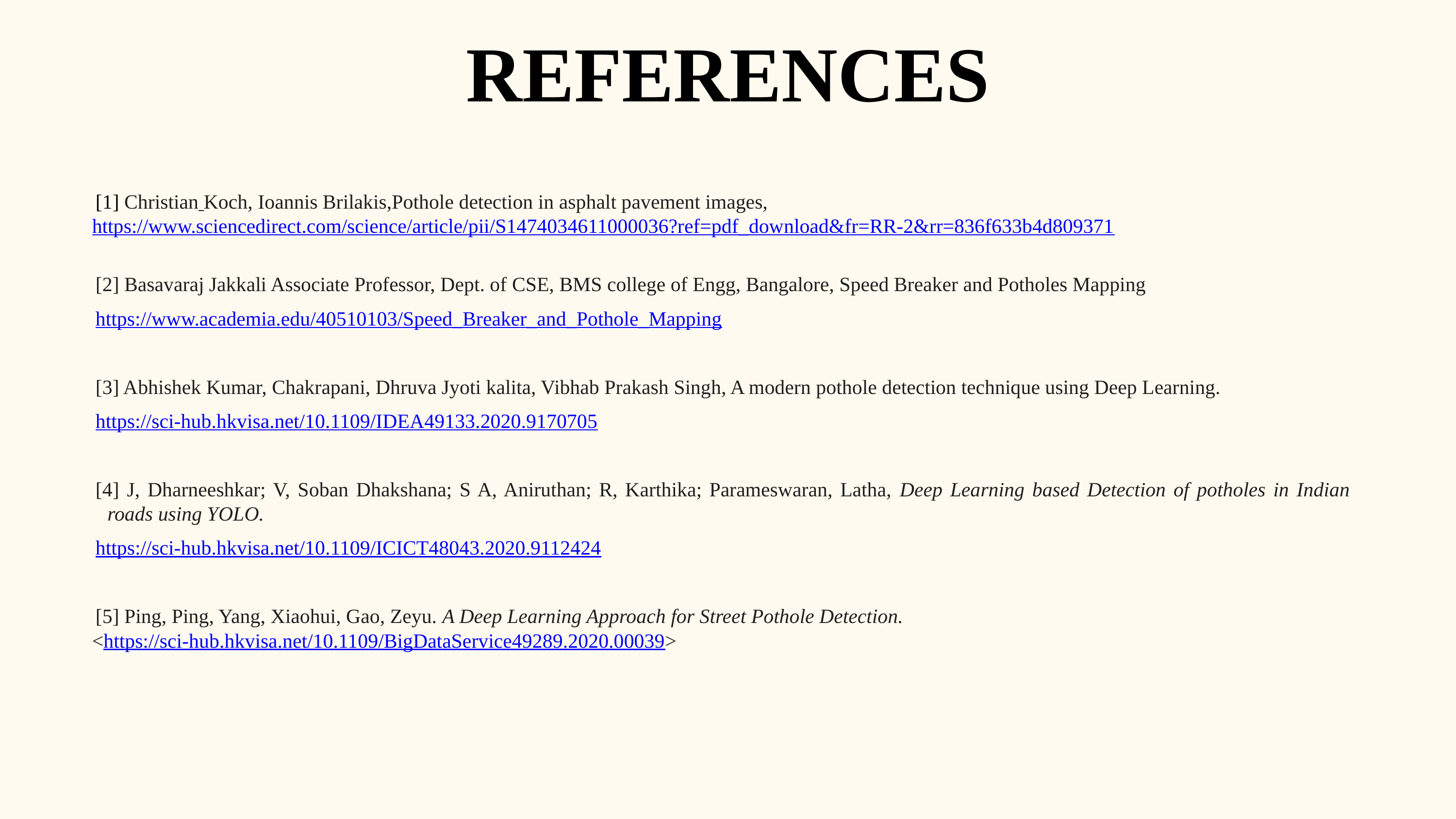

REFERENCES
[1] Christian Koch, Ioannis Brilakis,Pothole detection in asphalt pavement images,
https://www.sciencedirect.com/science/article/pii/S1474034611000036?ref=pdf_download&fr=RR-2&rr=836f633b4d809371

[2] Basavaraj Jakkali Associate Professor, Dept. of CSE, BMS college of Engg, Bangalore, Speed Breaker and Potholes Mapping
https://www.academia.edu/40510103/Speed_Breaker_and_Pothole_Mapping

[3] Abhishek Kumar, Chakrapani, Dhruva Jyoti kalita, Vibhab Prakash Singh, A modern pothole detection technique using Deep Learning.
https://sci-hub.hkvisa.net/10.1109/IDEA49133.2020.9170705

[4] J, Dharneeshkar; V, Soban Dhakshana; S A, Aniruthan; R, Karthika; Parameswaran, Latha, Deep Learning based Detection of potholes in Indian roads using YOLO.
https://sci-hub.hkvisa.net/10.1109/ICICT48043.2020.9112424

[5] Ping, Ping, Yang, Xiaohui, Gao, Zeyu. A Deep Learning Approach for Street Pothole Detection.
<https://sci-hub.hkvisa.net/10.1109/BigDataService49289.2020.00039>